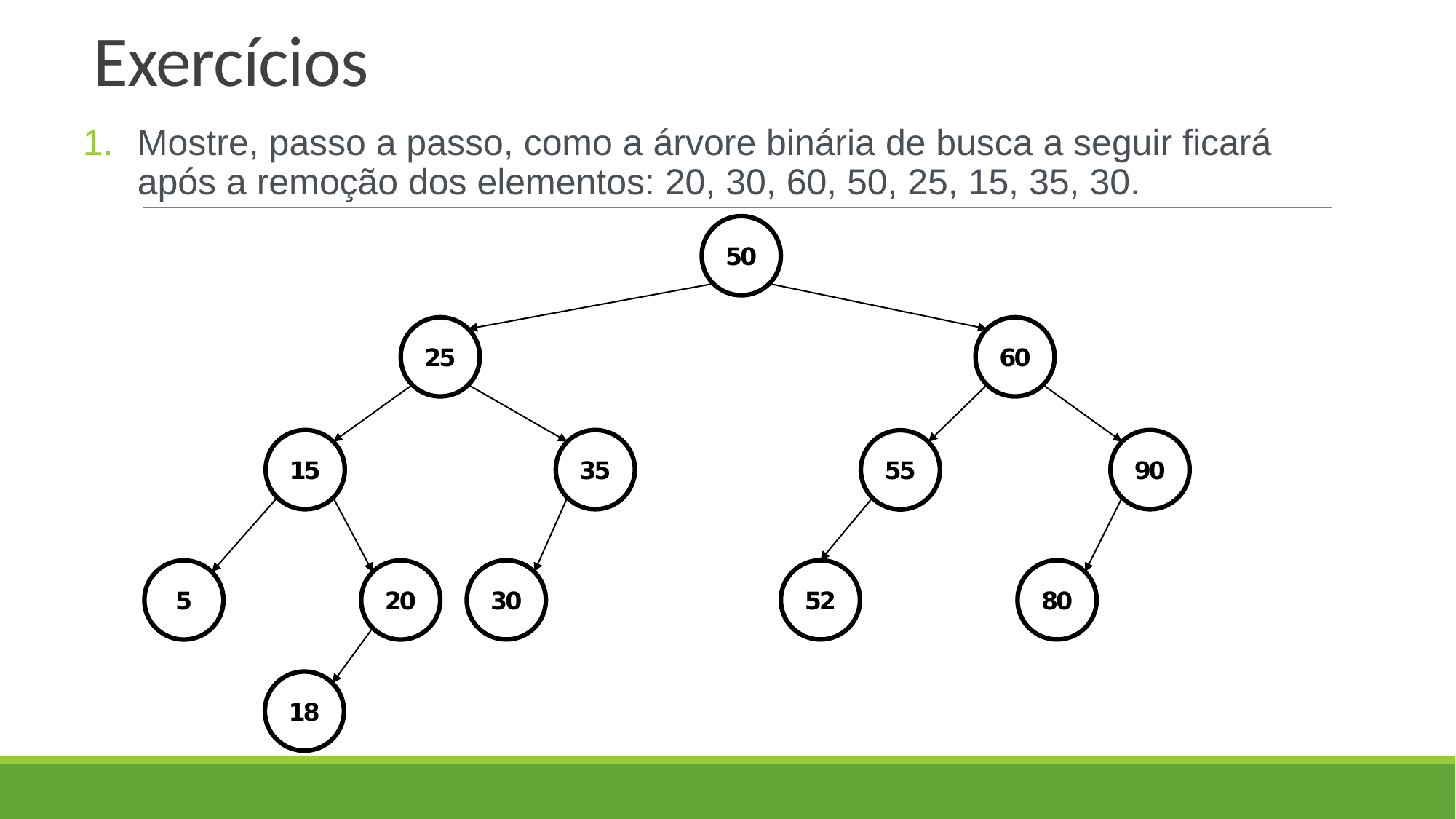

# Exercícios
Mostre, passo a passo, como a árvore binária de busca a seguir ficará após a remoção dos elementos: 20, 30, 60, 50, 25, 15, 35, 30.
50
60
25
90
35
15
55
30
80
52
5
20
18